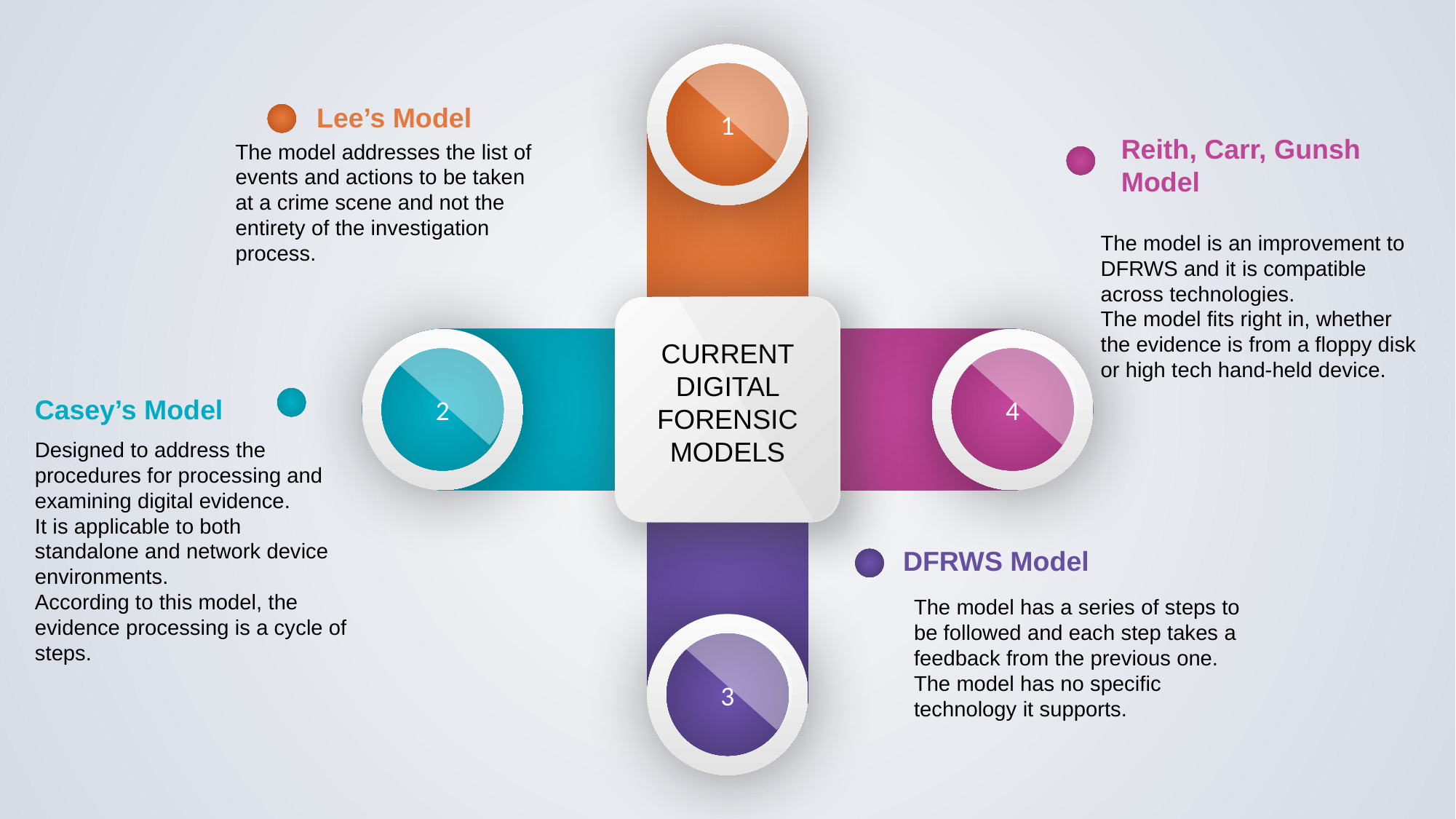

1

2
4

3
Lee’s Model

Reith, Carr, Gunsh Model
The model addresses the list of events and actions to be taken at a crime scene and not the entirety of the investigation process.

The model is an improvement to DFRWS and it is compatible across technologies.
The model fits right in, whether the evidence is from a floppy disk or high tech hand-held device.

CURRENT DIGITAL FORENSIC MODELS
Casey’s Model

Designed to address the procedures for processing and examining digital evidence.
It is applicable to both standalone and network device environments.
According to this model, the evidence processing is a cycle of steps.

DFRWS Model

The model has a series of steps to be followed and each step takes a feedback from the previous one.
The model has no specific technology it supports.